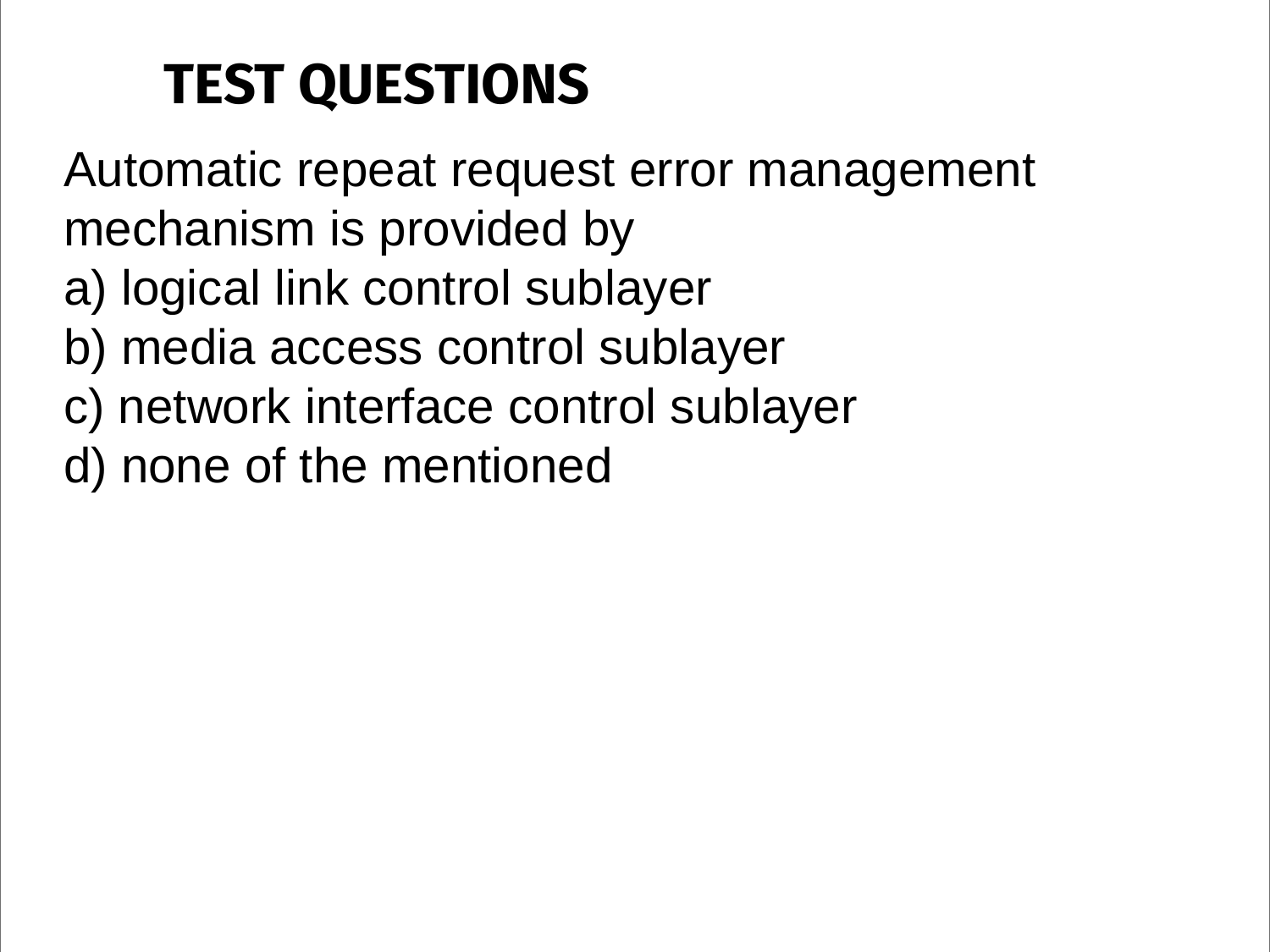

# TEST QUESTIONS
Automatic repeat request error management mechanism is provided by
a) logical link control sublayer
b) media access control sublayer
c) network interface control sublayer
d) none of the mentioned